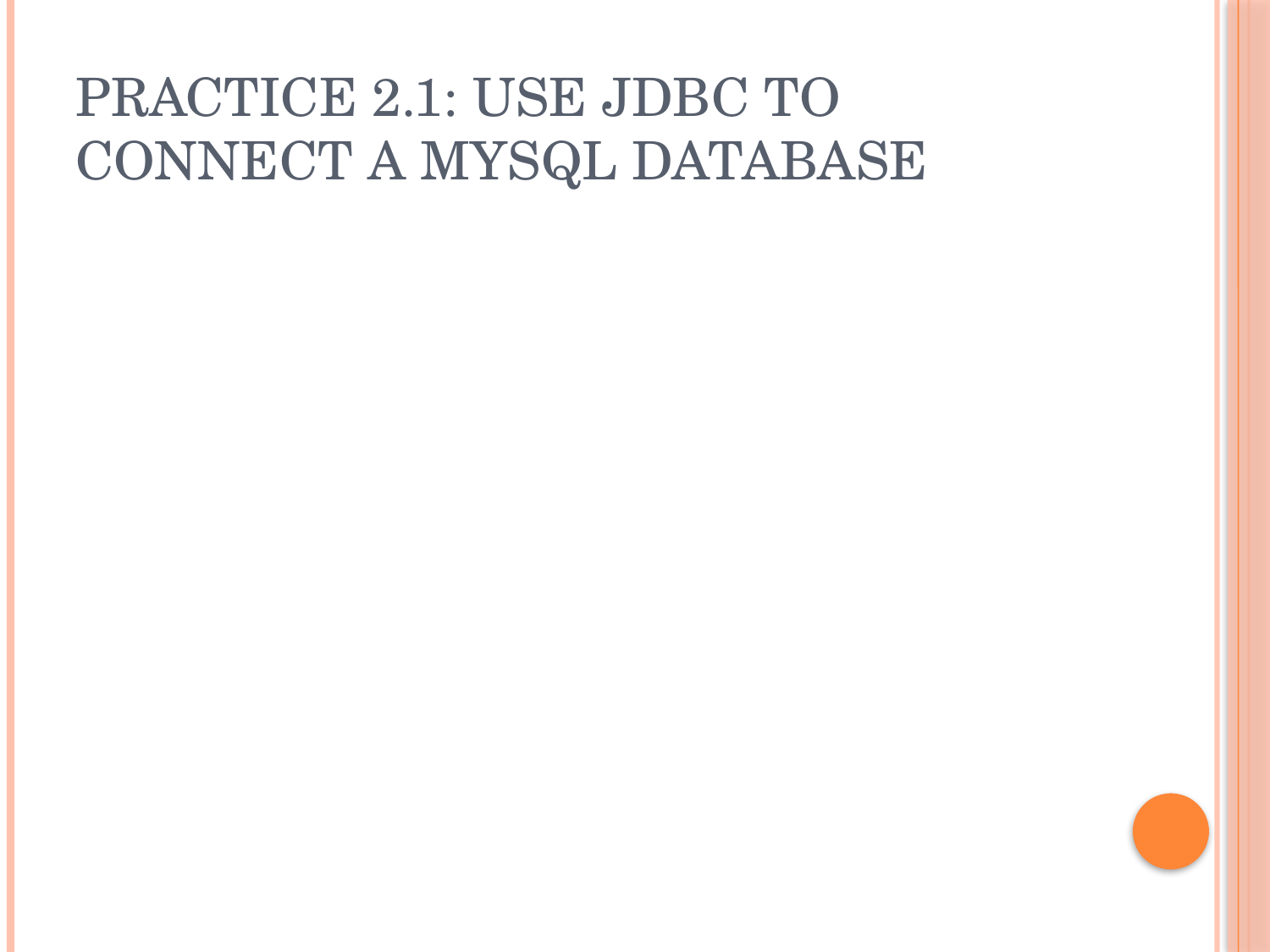

# Practice 2.1: use jdbc to connect a mysql database